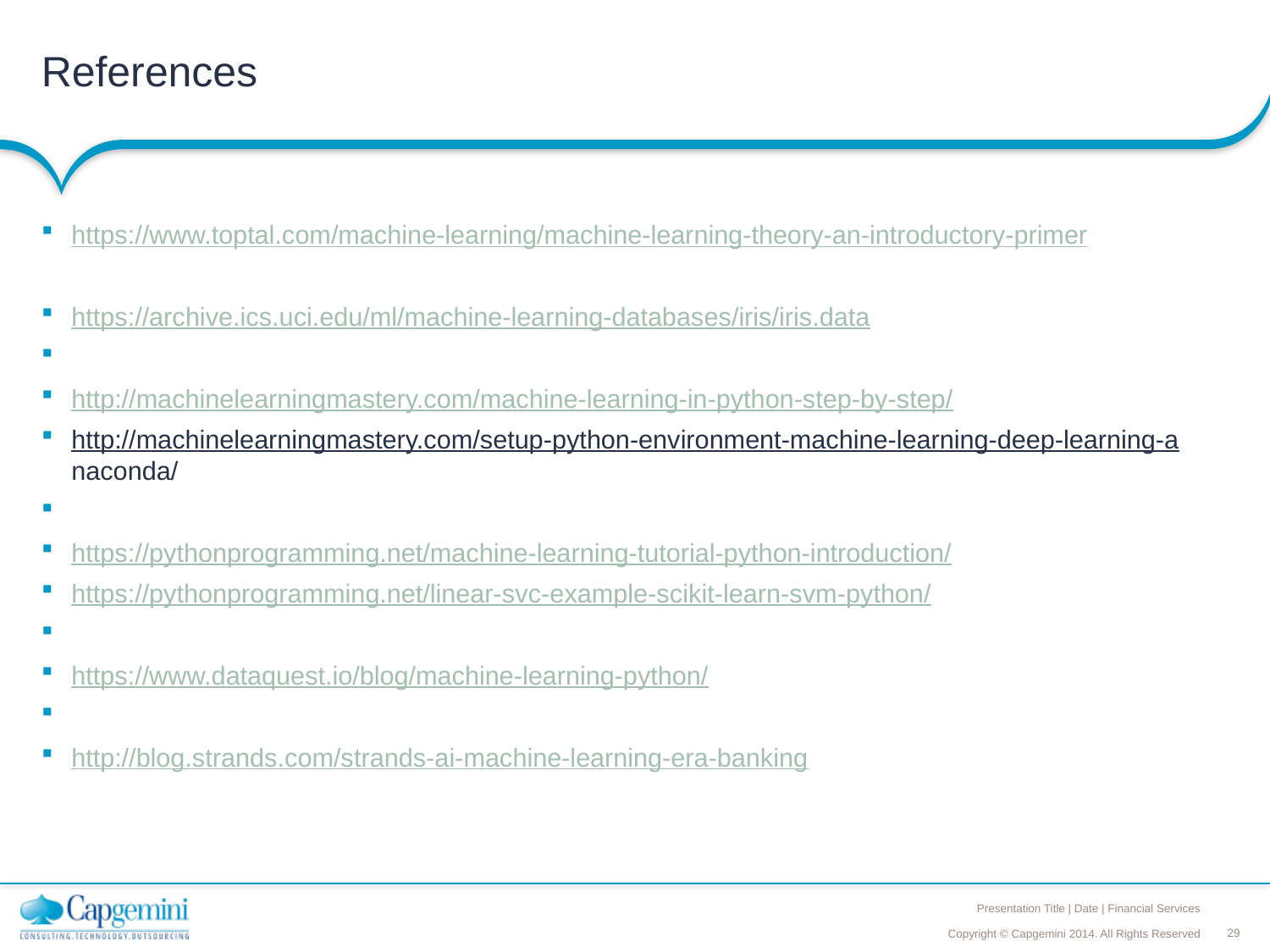

# References
https://www.toptal.com/machine-learning/machine-learning-theory-an-introductory-primer

https://archive.ics.uci.edu/ml/machine-learning-databases/iris/iris.data

http://machinelearningmastery.com/machine-learning-in-python-step-by-step/
http://machinelearningmastery.com/setup-python-environment-machine-learning-deep-learning-anaconda/

https://pythonprogramming.net/machine-learning-tutorial-python-introduction/
https://pythonprogramming.net/linear-svc-example-scikit-learn-svm-python/

https://www.dataquest.io/blog/machine-learning-python/

http://blog.strands.com/strands-ai-machine-learning-era-banking